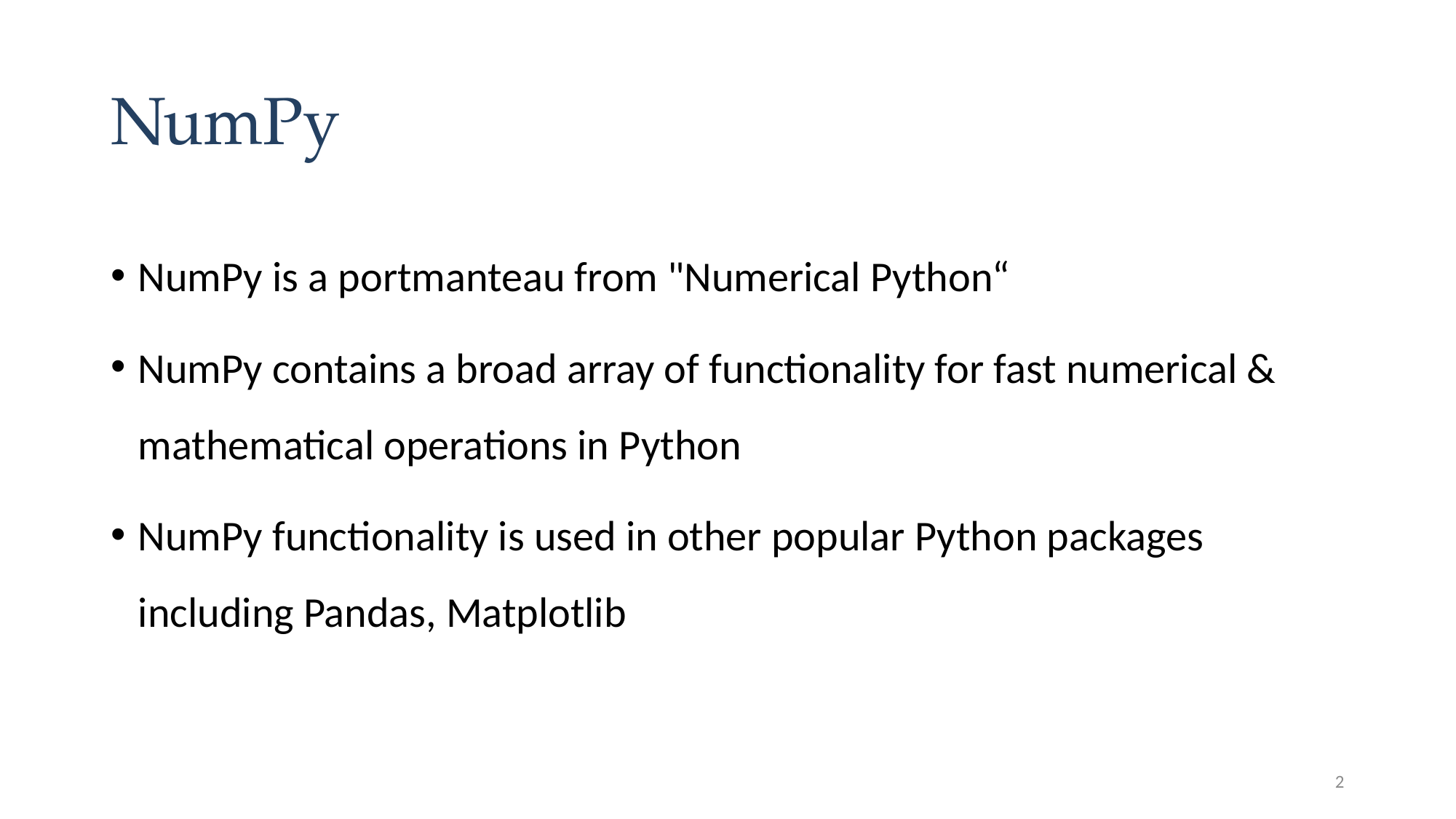

# NumPy
NumPy is a portmanteau from "Numerical Python“
NumPy contains a broad array of functionality for fast numerical & mathematical operations in Python
NumPy functionality is used in other popular Python packages including Pandas, Matplotlib
2